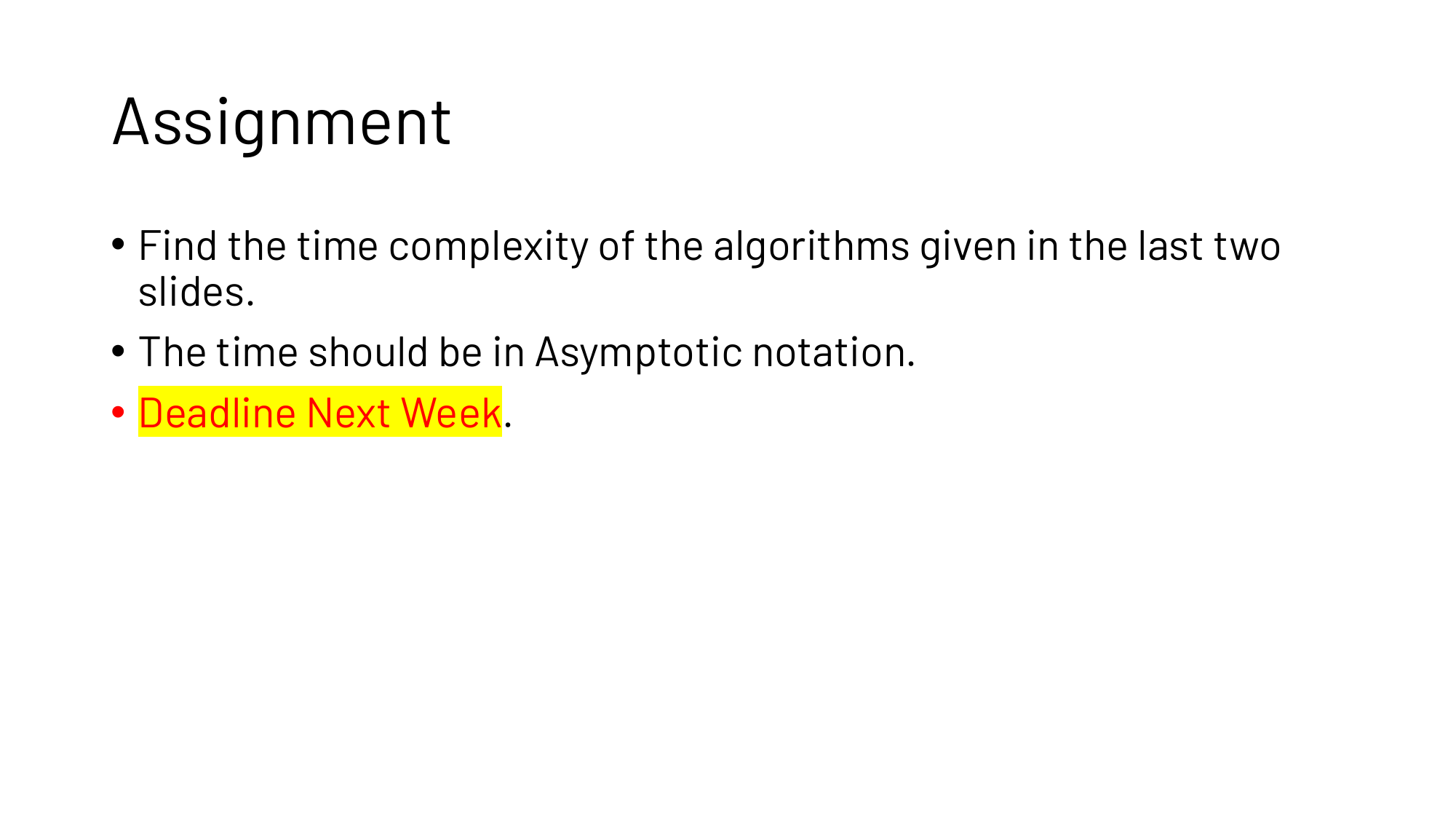

# Assignment
Find the time complexity of the algorithms given in the last two slides.
The time should be in Asymptotic notation.
Deadline Next Week.